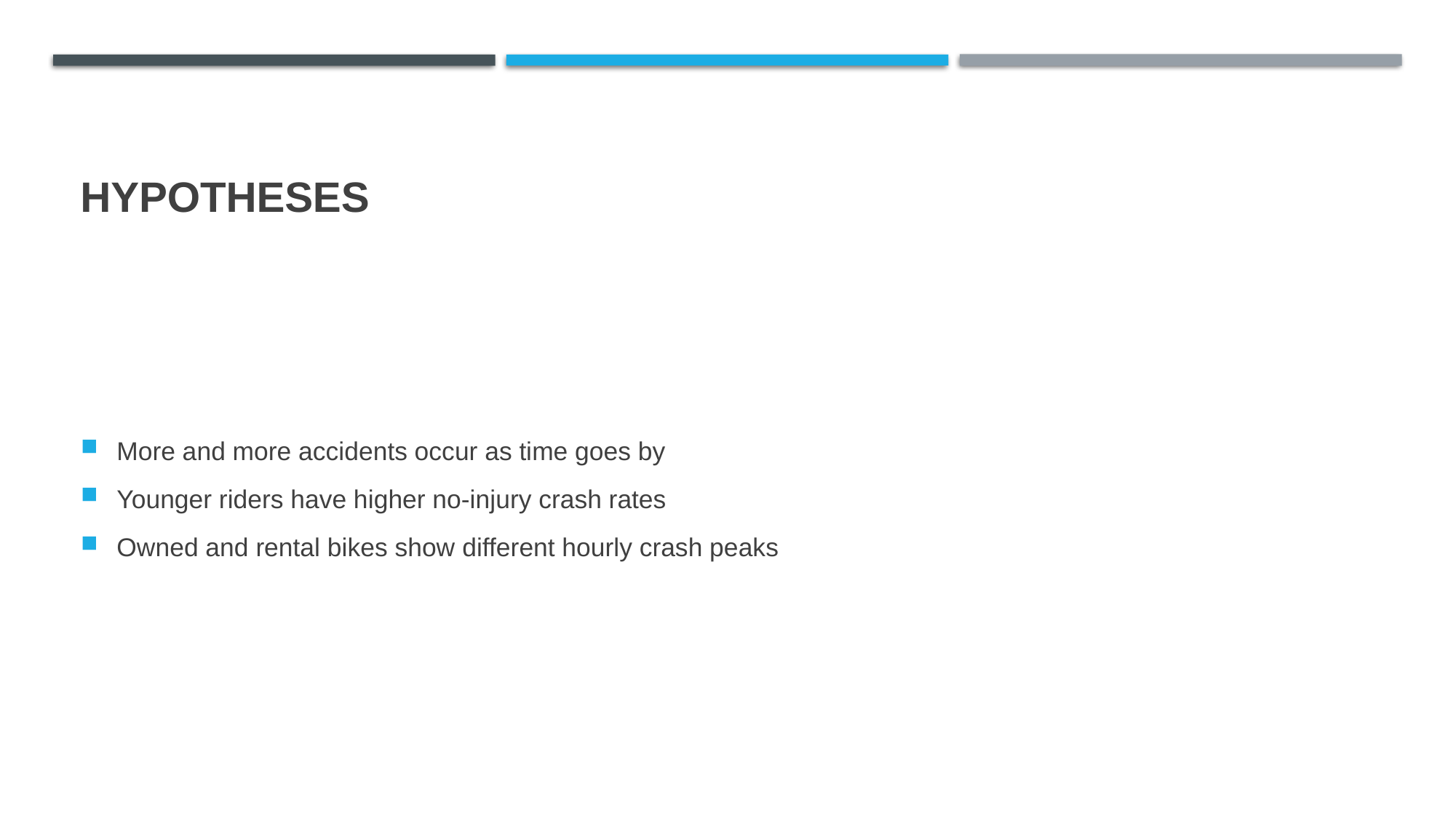

# Hypotheses
More and more accidents occur as time goes by
Younger riders have higher no-injury crash rates
Owned and rental bikes show different hourly crash peaks